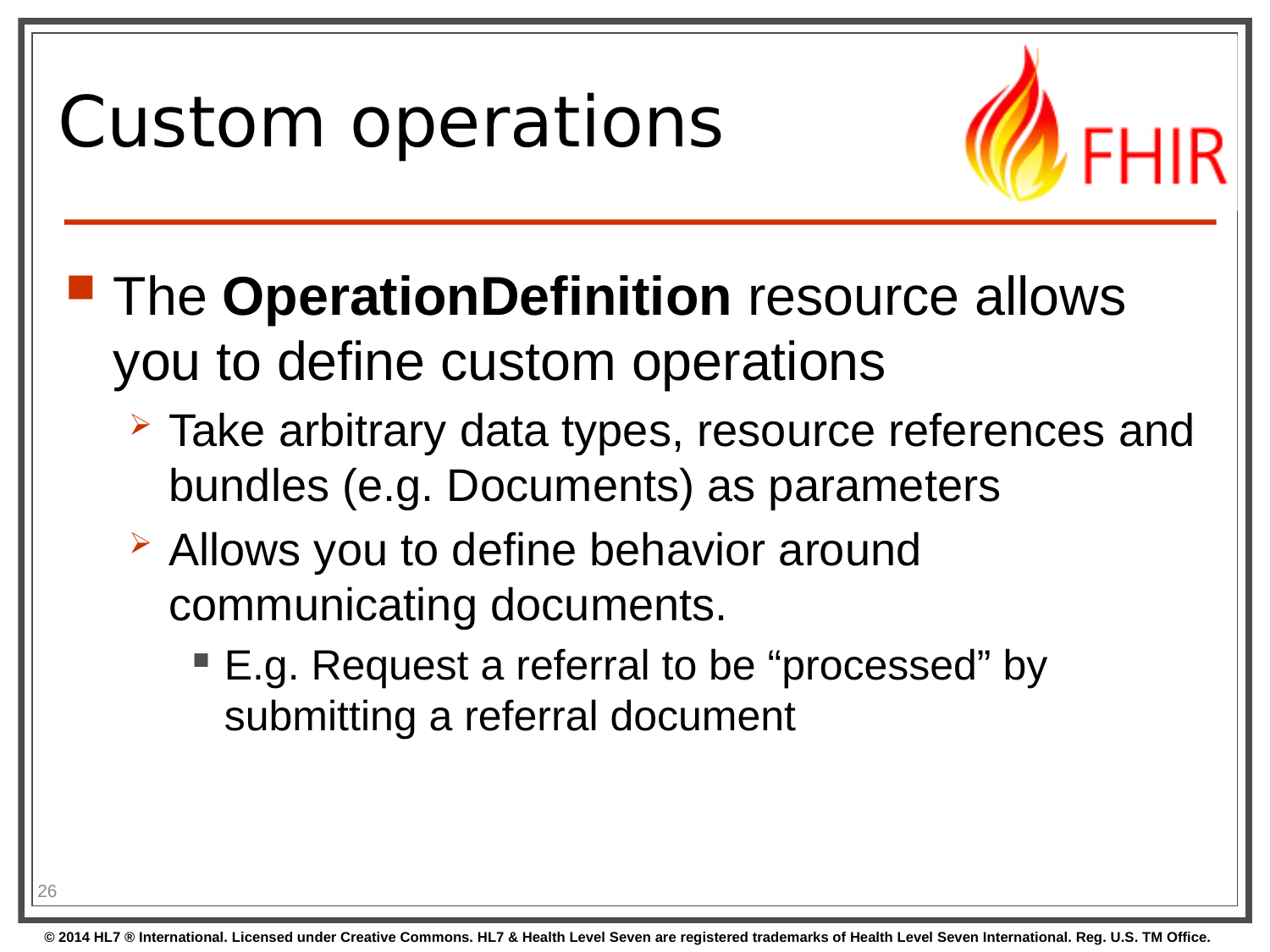

# Custom operations
The OperationDefinition resource allows you to define custom operations
Take arbitrary data types, resource references and bundles (e.g. Documents) as parameters
Allows you to define behavior around communicating documents.
E.g. Request a referral to be “processed” by submitting a referral document
26